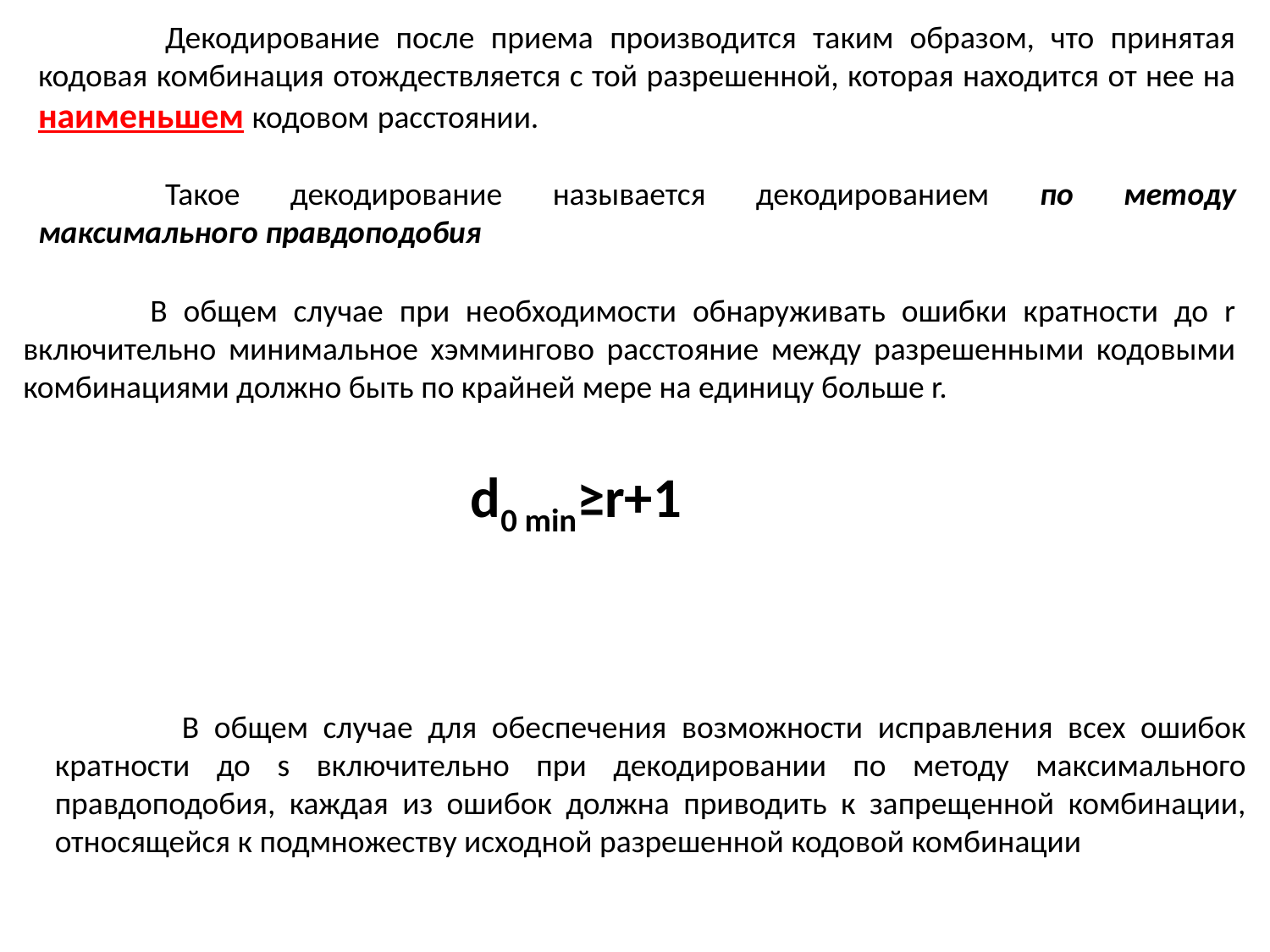

Декодирование после приема производится таким образом, что принятая кодовая комбинация отождествляется с той разрешенной, которая находится от нее на наименьшем кодовом расстоянии.

Такое декодирование называется декодированием по методу максимального правдоподобия
В общем случае при необходимости обнаруживать ошибки кратности до r включительно минимальное хэммингово расстояние между разрешенными кодовыми комбинациями должно быть по крайней мере на единицу больше r.
d0 min≥r+1
В общем случае для обеспечения возможности исправления всех ошибок кратности до s включительно при декодировании по методу максимального правдоподобия, каждая из ошибок должна приводить к запрещенной комбинации, относящейся к подмножеству исходной разрешенной кодовой комбинации